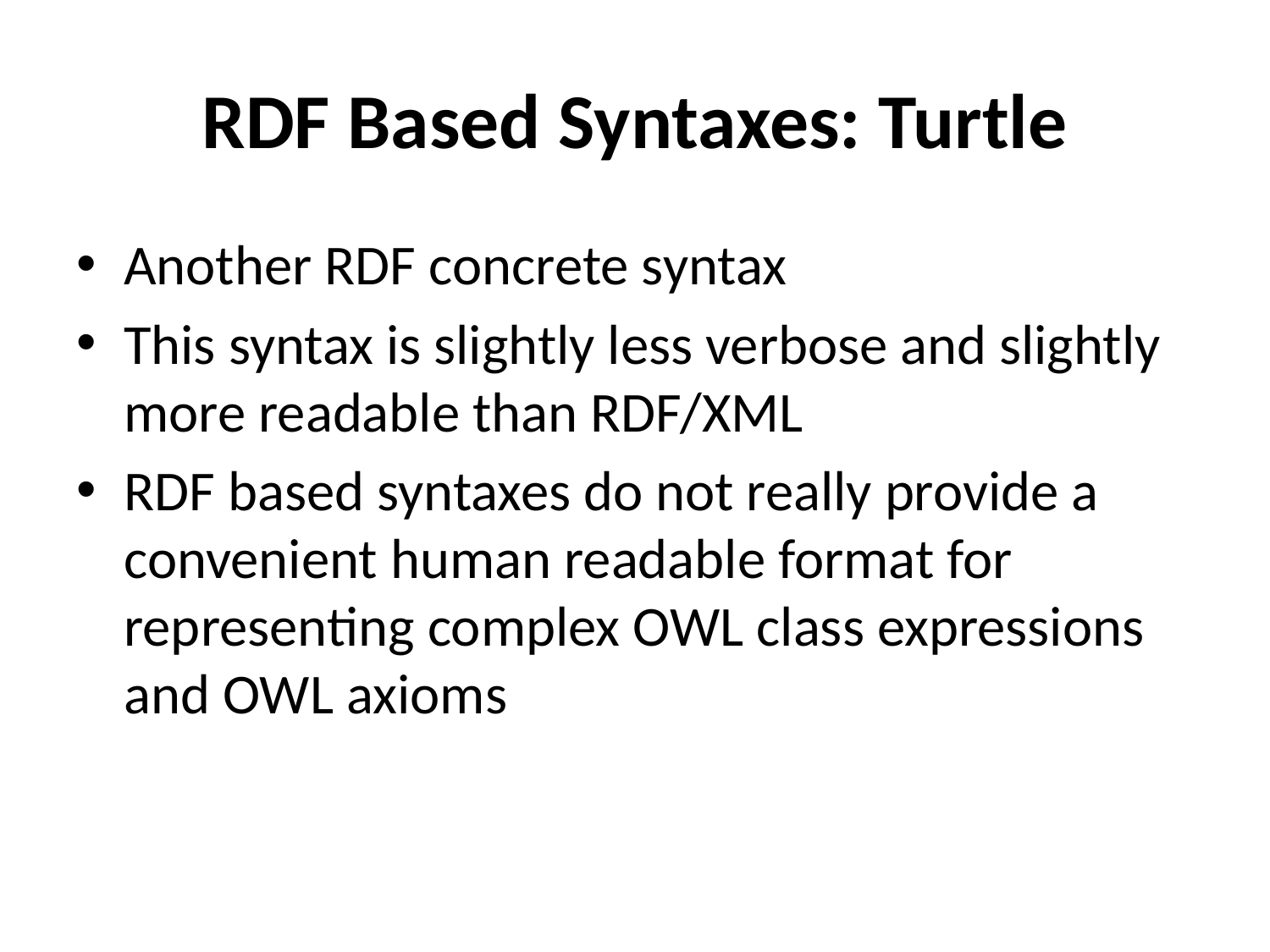

# RDF Based Syntaxes: Turtle
Another RDF concrete syntax
This syntax is slightly less verbose and slightly more readable than RDF/XML
RDF based syntaxes do not really provide a convenient human readable format for representing complex OWL class expressions and OWL axioms